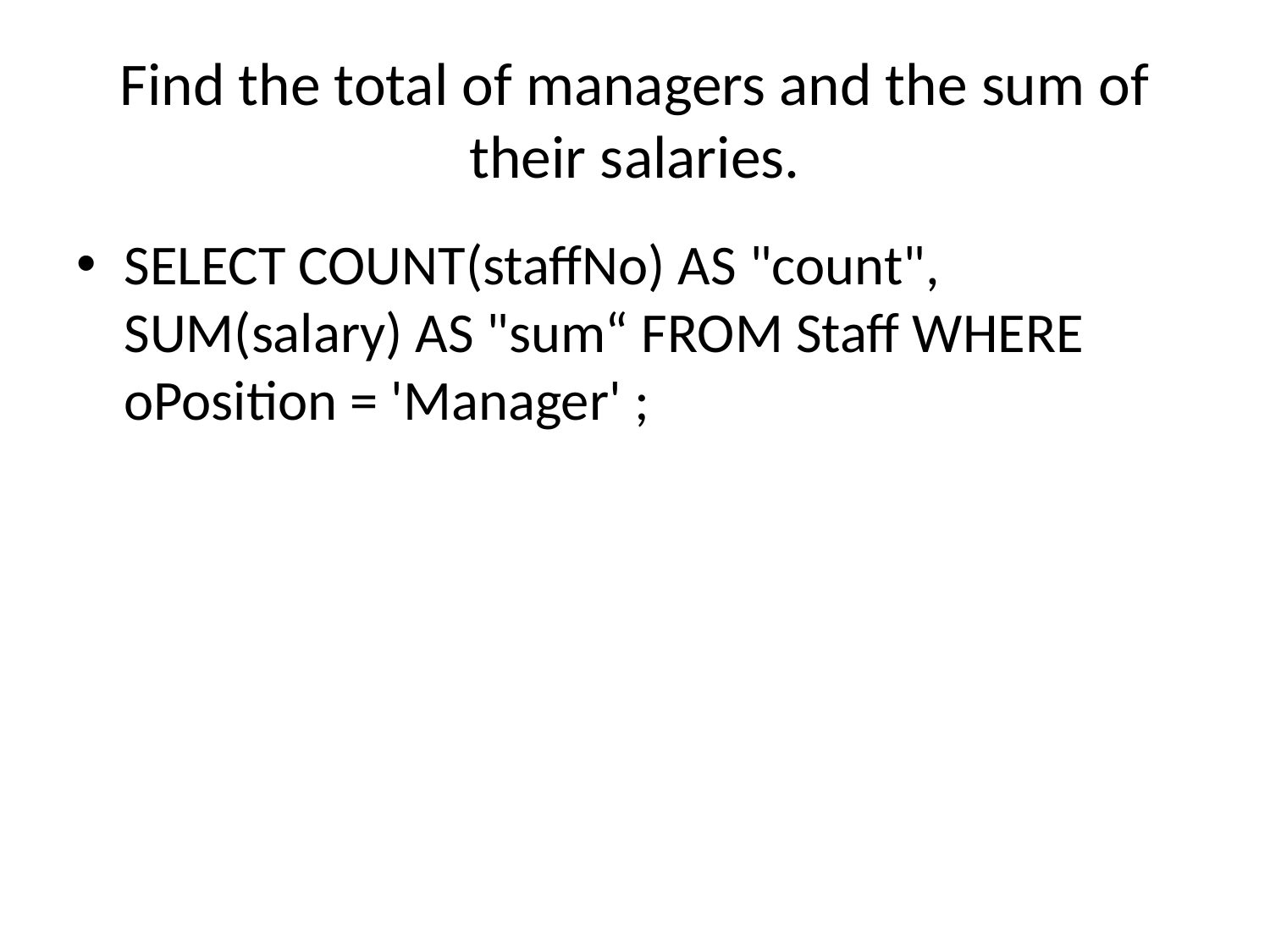

# Find the total of managers and the sum of their salaries.
SELECT COUNT(staffNo) AS "count", SUM(salary) AS "sum“ FROM Staff WHERE oPosition = 'Manager' ;